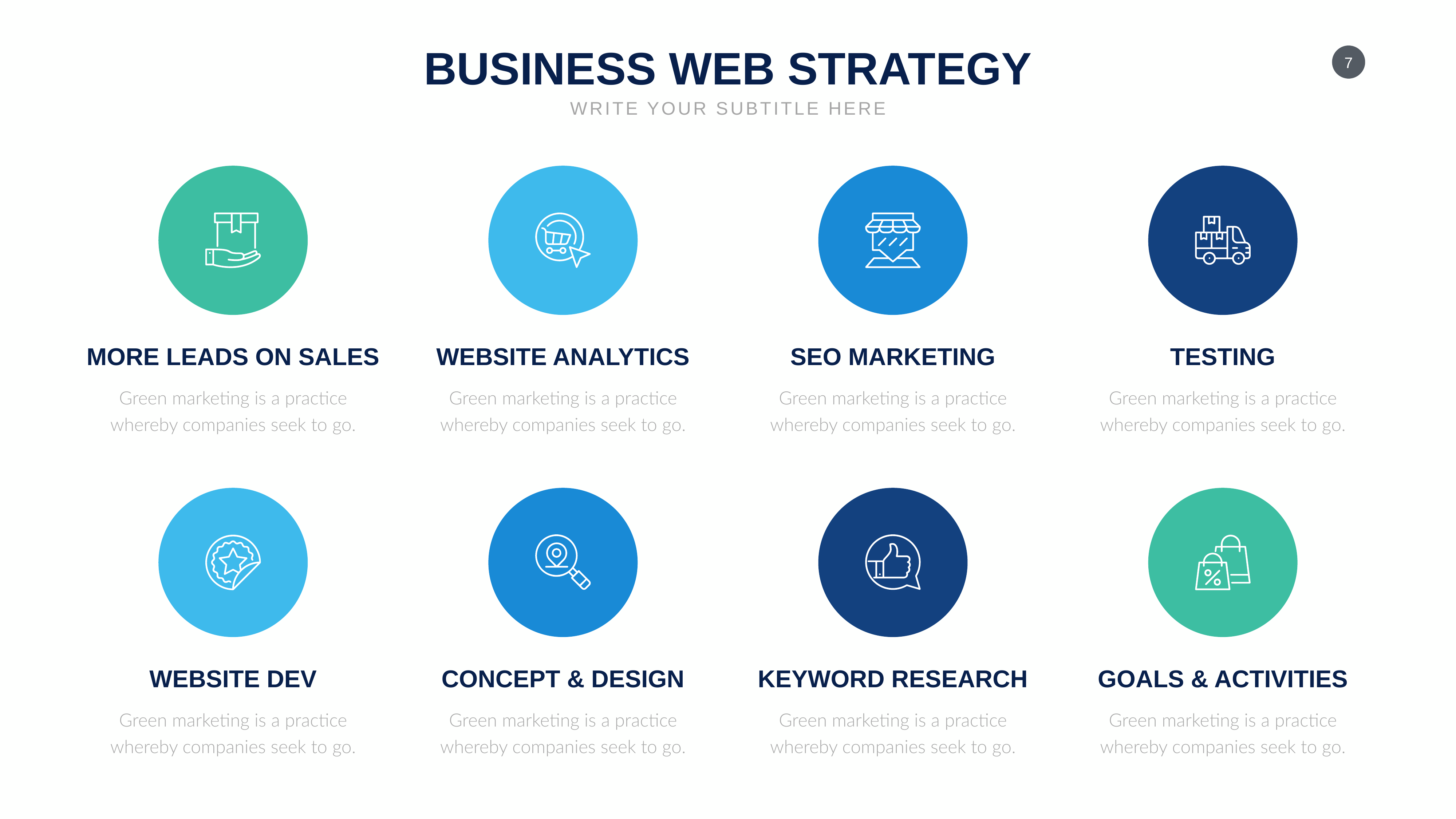

BUSINESS WEB STRATEGY
WRITE YOUR SUBTITLE HERE

MORE LEADS ON SALES
WEBSITE ANALYTICS
SEO MARKETING
TESTING
Green marketing is a practice whereby companies seek to go.
Green marketing is a practice whereby companies seek to go.
Green marketing is a practice whereby companies seek to go.
Green marketing is a practice whereby companies seek to go.

WEBSITE DEV
CONCEPT & DESIGN
KEYWORD RESEARCH
GOALS & ACTIVITIES
Green marketing is a practice whereby companies seek to go.
Green marketing is a practice whereby companies seek to go.
Green marketing is a practice whereby companies seek to go.
Green marketing is a practice whereby companies seek to go.